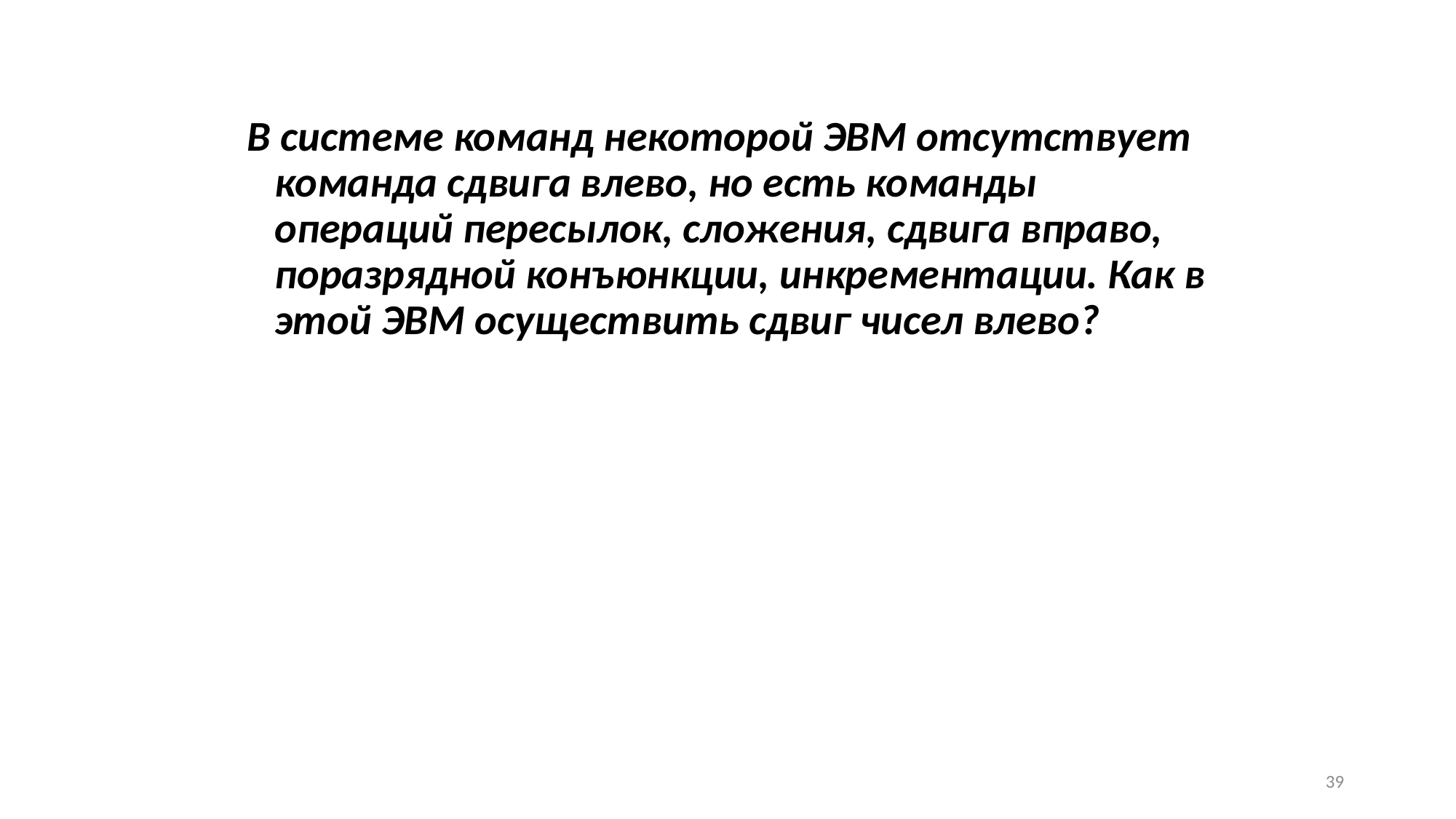

В системе команд некоторой ЭВМ отсутствует команда сдвига влево, но есть команды операций пересылок, сложения, сдвига вправо, поразрядной конъюнкции, инкрементации. Как в этой ЭВМ осуществить сдвиг чисел влево?
39